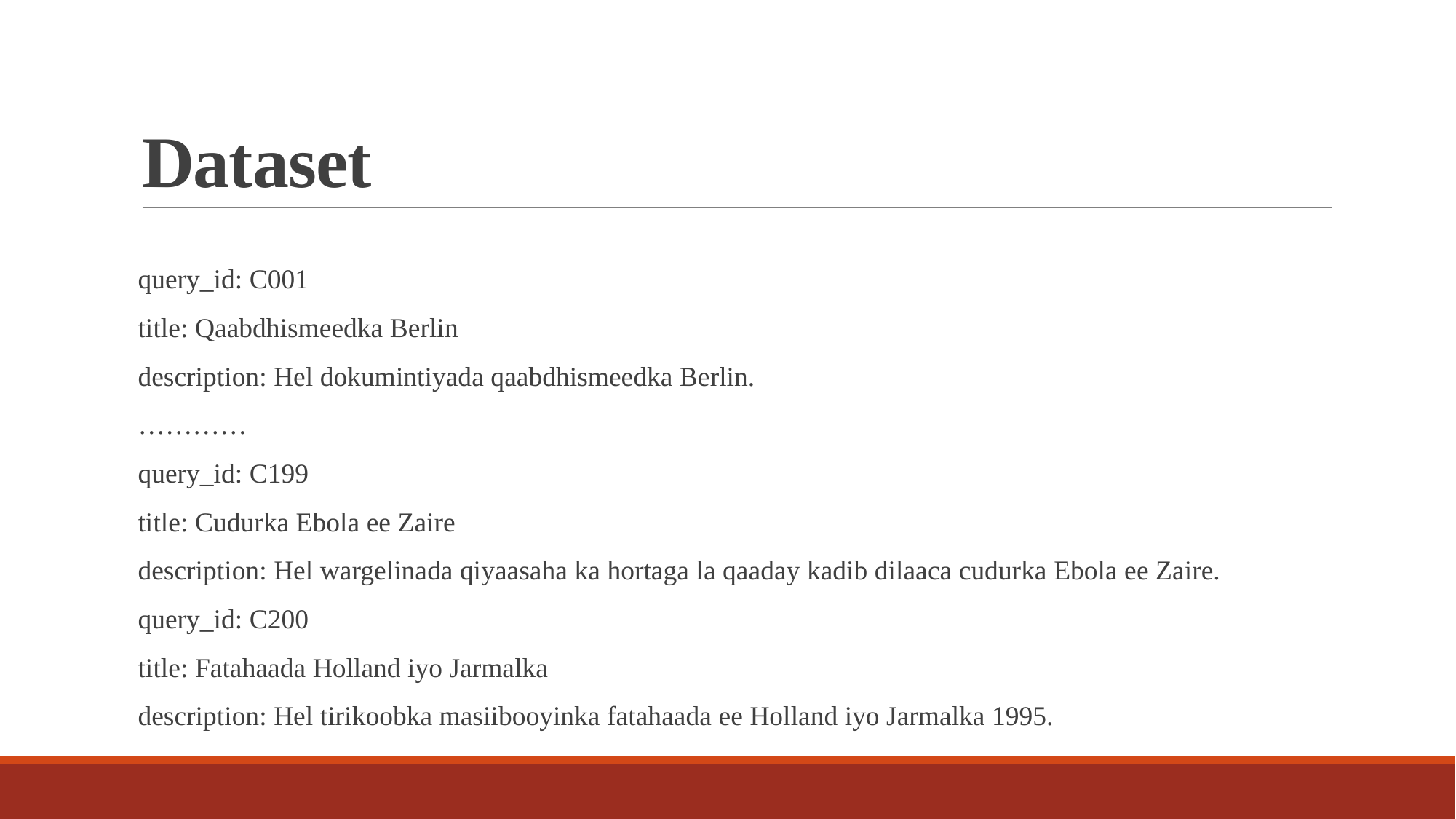

# Dataset
query_id: C001
title: Qaabdhismeedka Berlin
description: Hel dokumintiyada qaabdhismeedka Berlin.
…………
query_id: C199
title: Cudurka Ebola ee Zaire
description: Hel wargelinada qiyaasaha ka hortaga la qaaday kadib dilaaca cudurka Ebola ee Zaire.
query_id: C200
title: Fatahaada Holland iyo Jarmalka
description: Hel tirikoobka masiibooyinka fatahaada ee Holland iyo Jarmalka 1995.